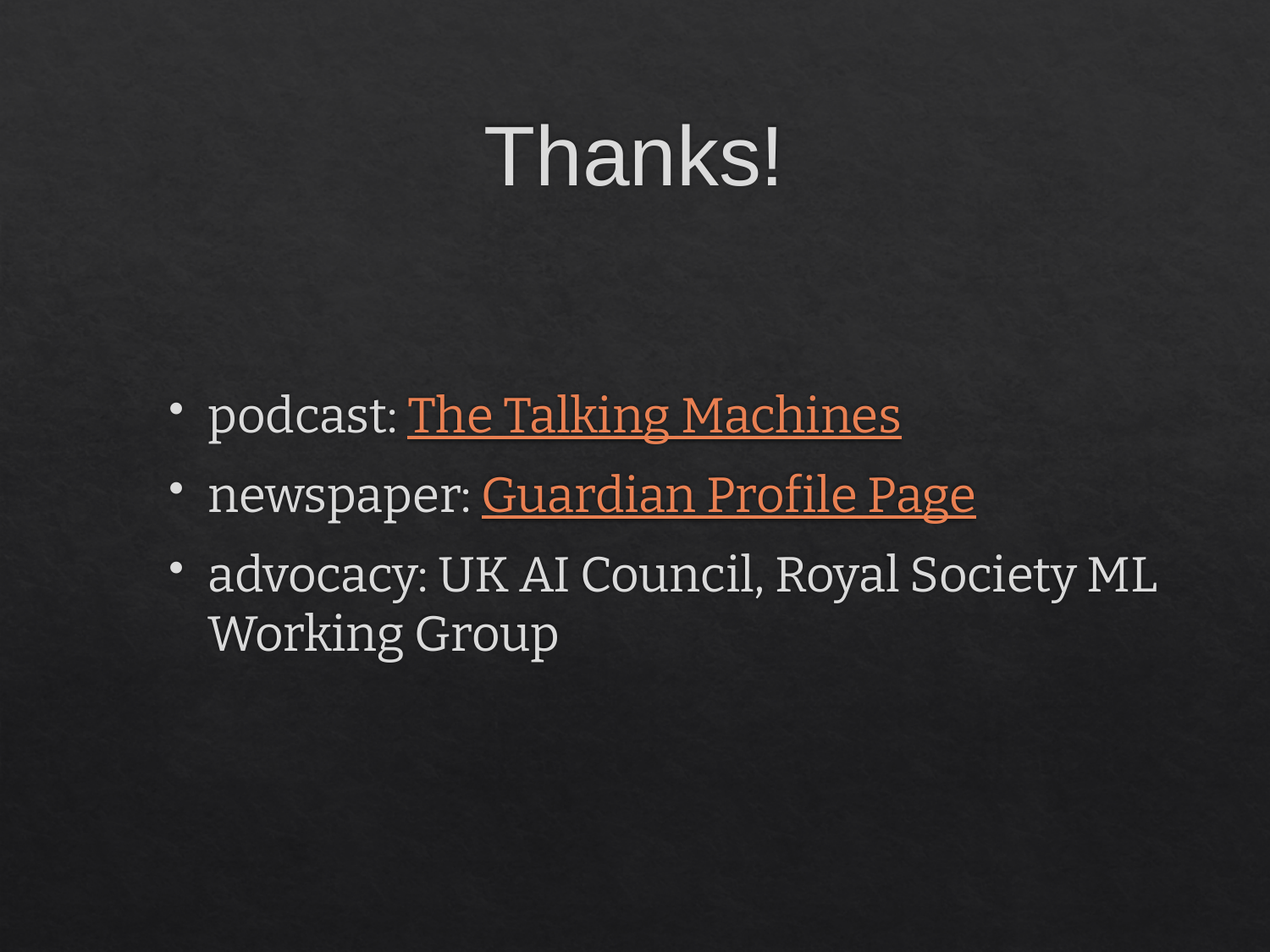

# Thanks!
podcast: The Talking Machines
newspaper: Guardian Profile Page
advocacy: UK AI Council, Royal Society ML Working Group